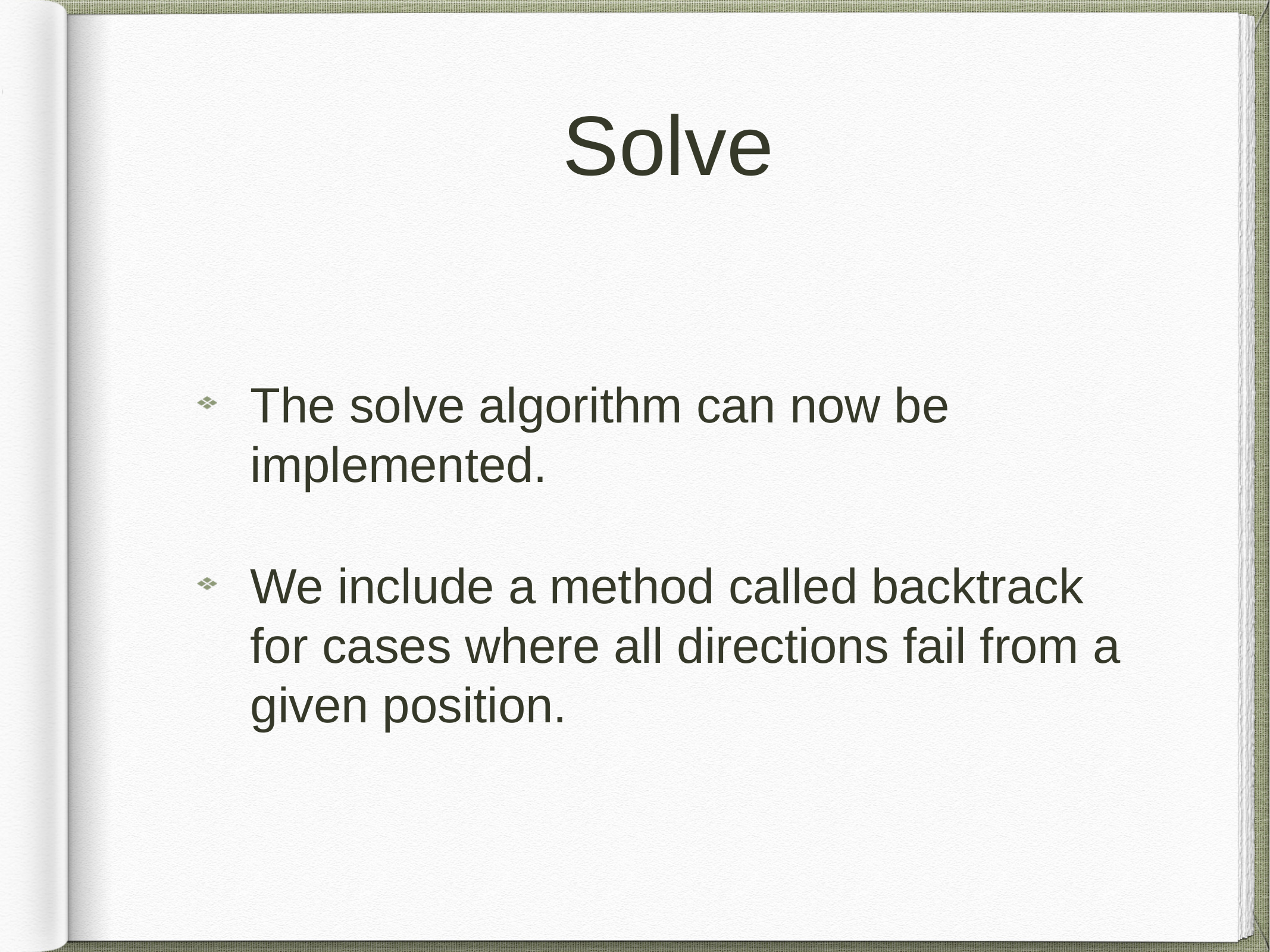

# Solve
The solve algorithm can now be implemented.
We include a method called backtrack for cases where all directions fail from a given position.